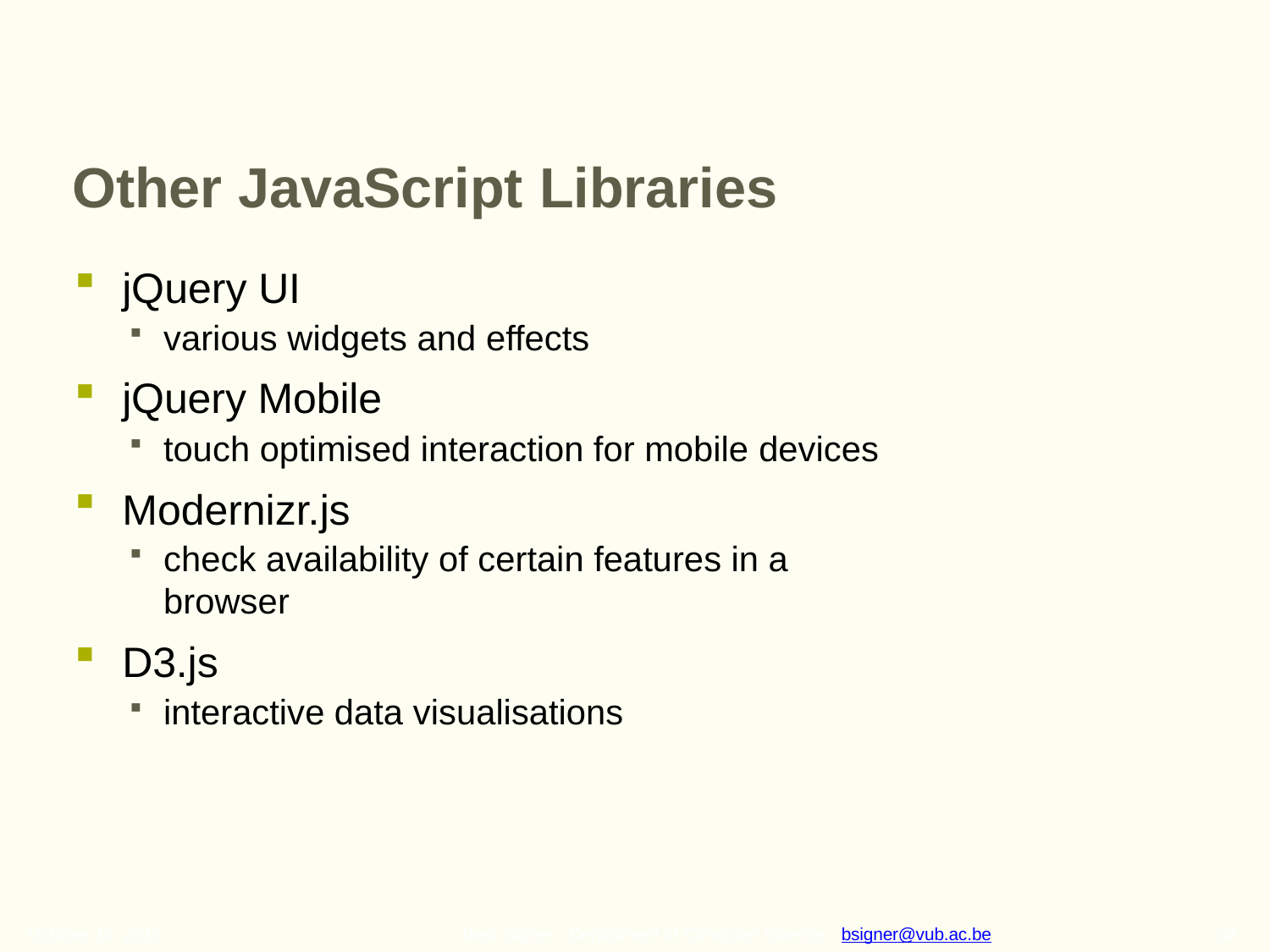

# Other JavaScript Libraries
jQuery UI
various widgets and effects
jQuery Mobile
touch optimised interaction for mobile devices
Modernizr.js
check availability of certain features in a browser
D3.js
interactive data visualisations
October 16, 2015
32
Beat Signer - Department of Computer Science - bsigner@vub.ac.be